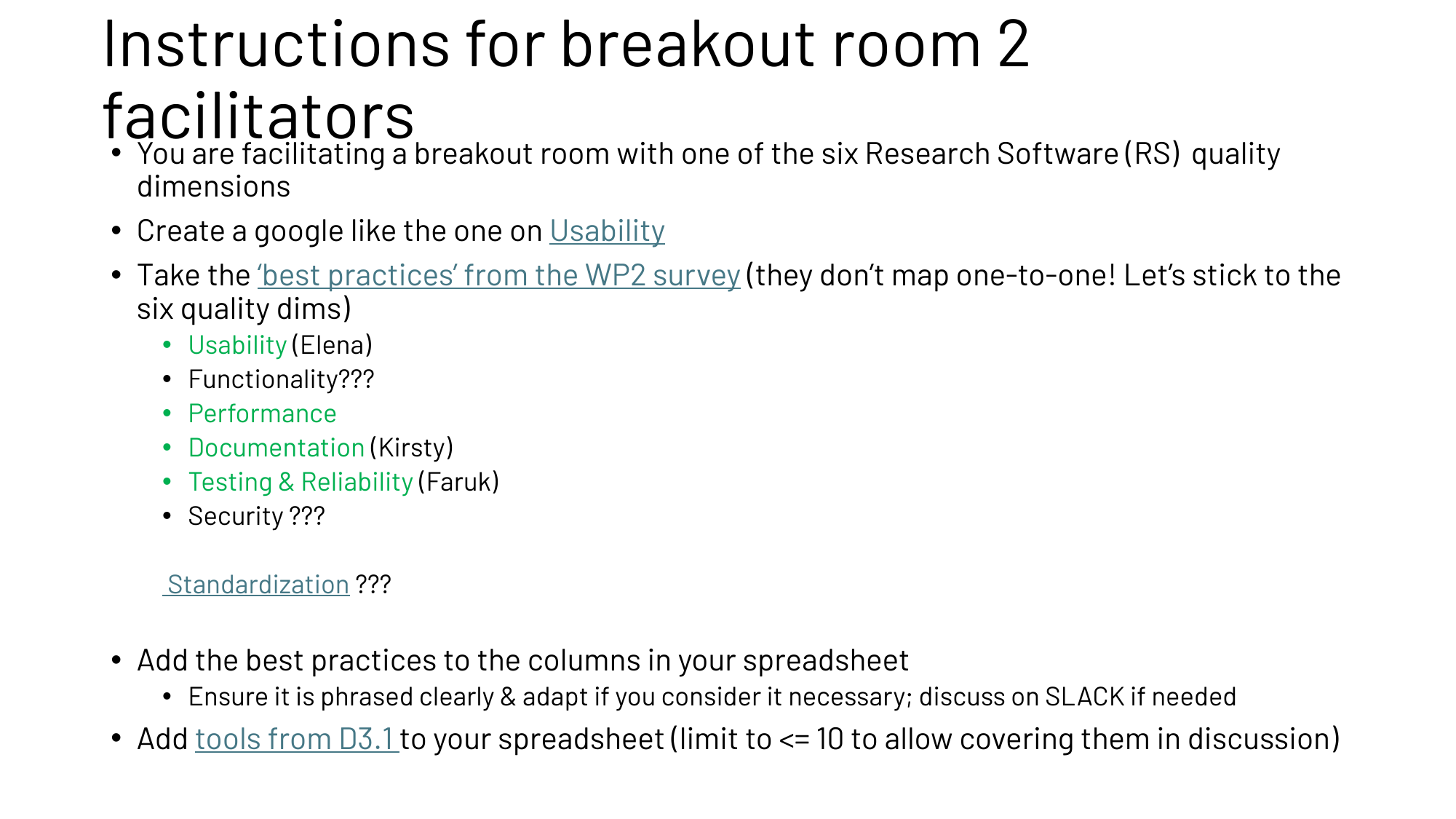

# Instructions for breakout room 2 facilitators
You are facilitating a breakout room with one of the six Research Software (RS)  quality dimensions
Create a google like the one on Usability
Take the ‘best practices’ from the WP2 survey (they don’t map one-to-one! Let’s stick to the six quality dims)
Usability (Elena)
Functionality???
Performance
Documentation (Kirsty)
Testing & Reliability (Faruk)
Security ???

 Standardization ???

Add the best practices to the columns in your spreadsheet
Ensure it is phrased clearly & adapt if you consider it necessary; discuss on SLACK if needed
Add tools from D3.1 to your spreadsheet (limit to <= 10 to allow covering them in discussion)